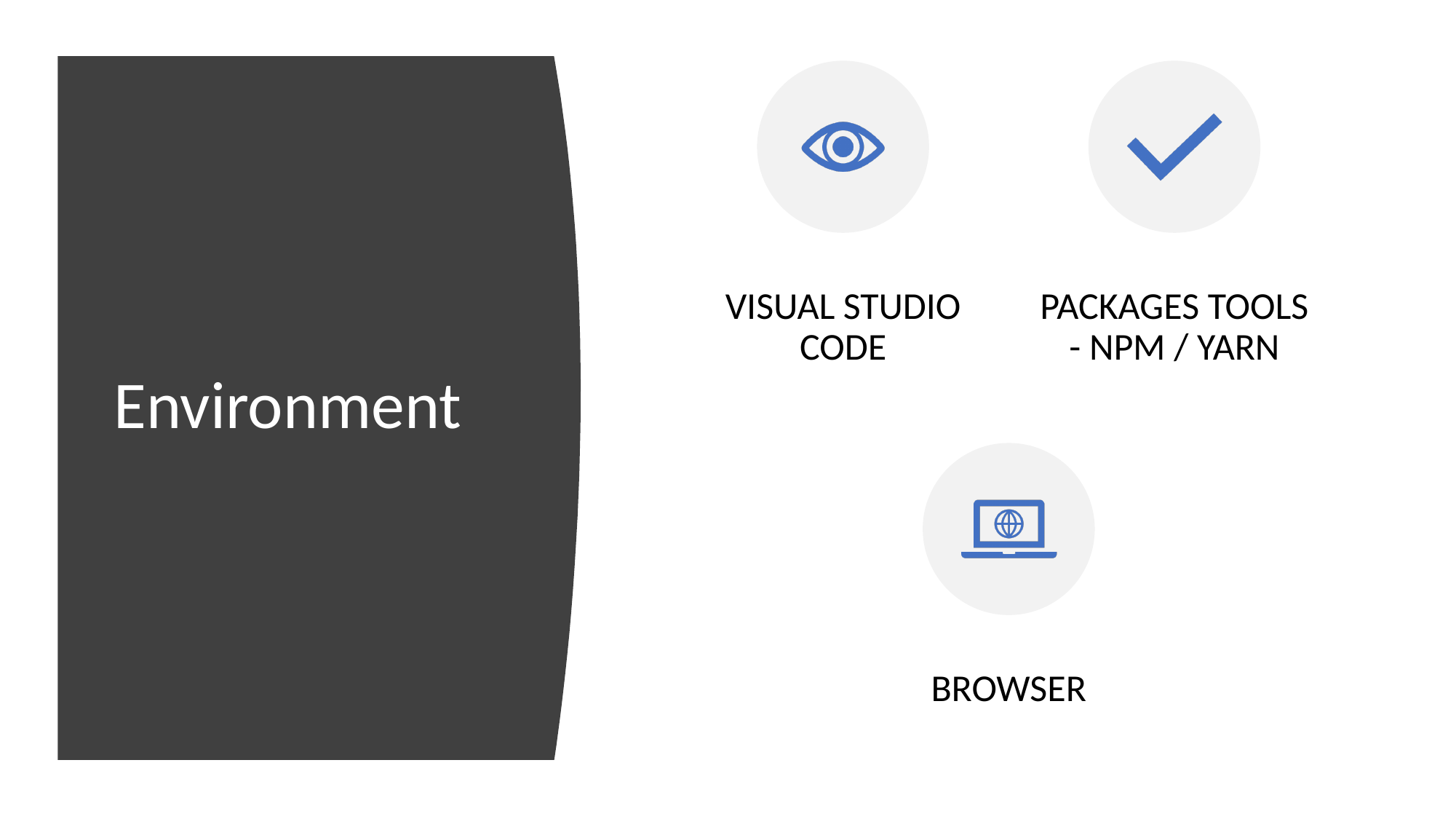

Visual Studio Code
Packages tools - npm / yarn
Browser

# Environment